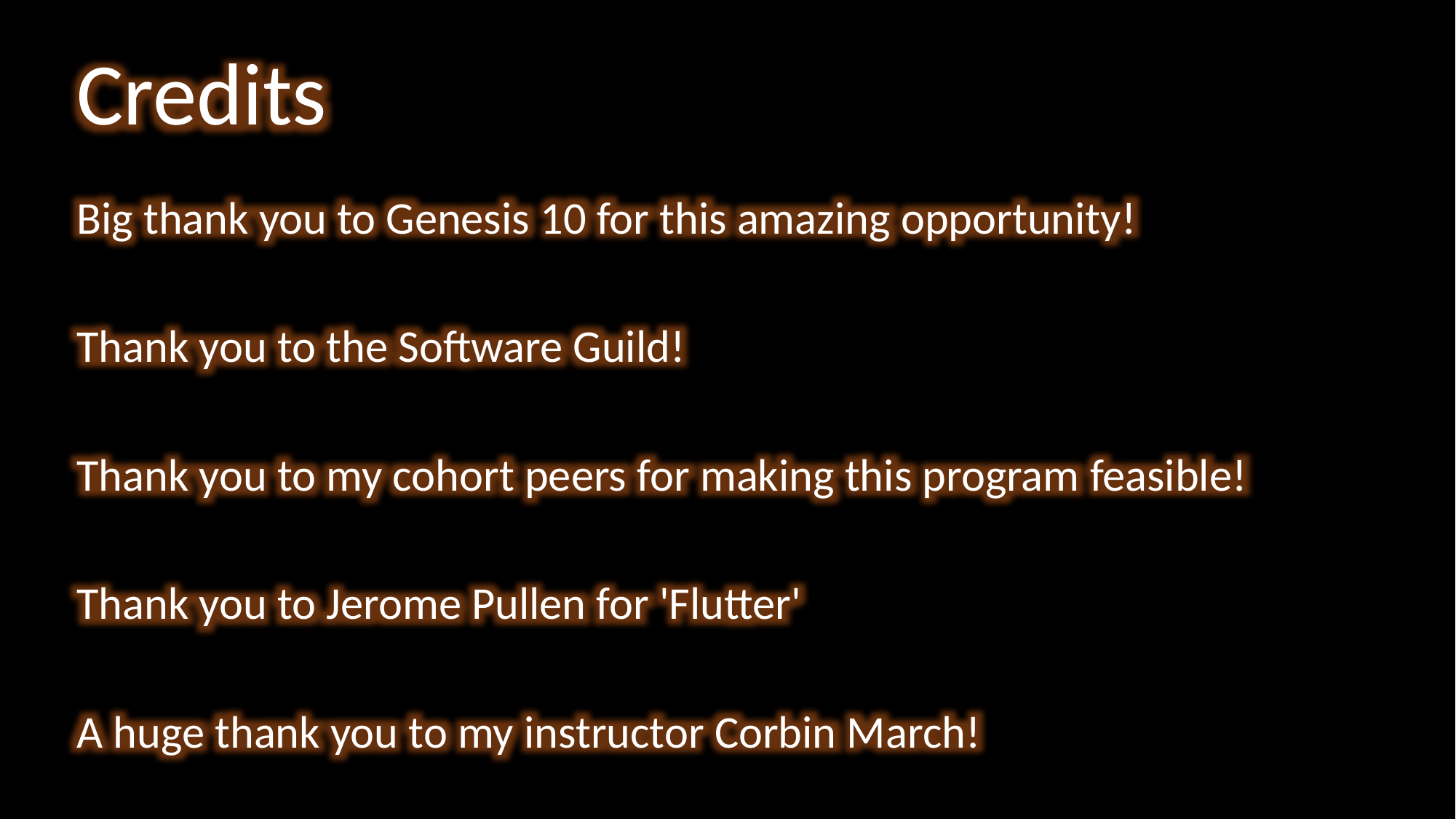

Credits

#
Big thank you to Genesis 10 for this amazing opportunity!

Thank you to the Software Guild!

Thank you to my cohort peers for making this program feasible!

Thank you to Jerome Pullen for 'Flutter'

A huge thank you to my instructor Corbin March!